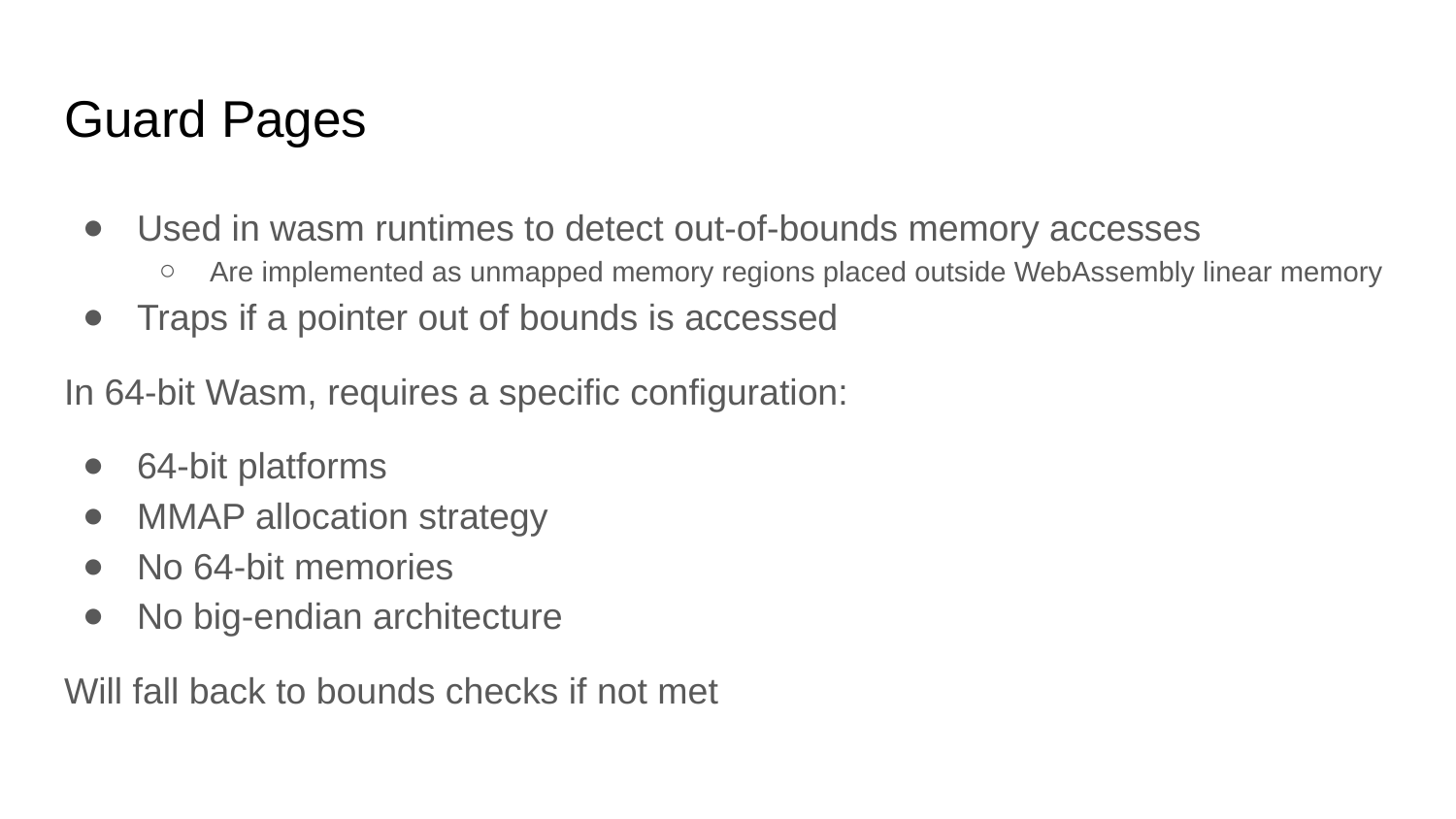

# Guard Pages
Used in wasm runtimes to detect out-of-bounds memory accesses
Are implemented as unmapped memory regions placed outside WebAssembly linear memory
Traps if a pointer out of bounds is accessed
In 64-bit Wasm, requires a specific configuration:
64-bit platforms
MMAP allocation strategy
No 64-bit memories
No big-endian architecture
Will fall back to bounds checks if not met